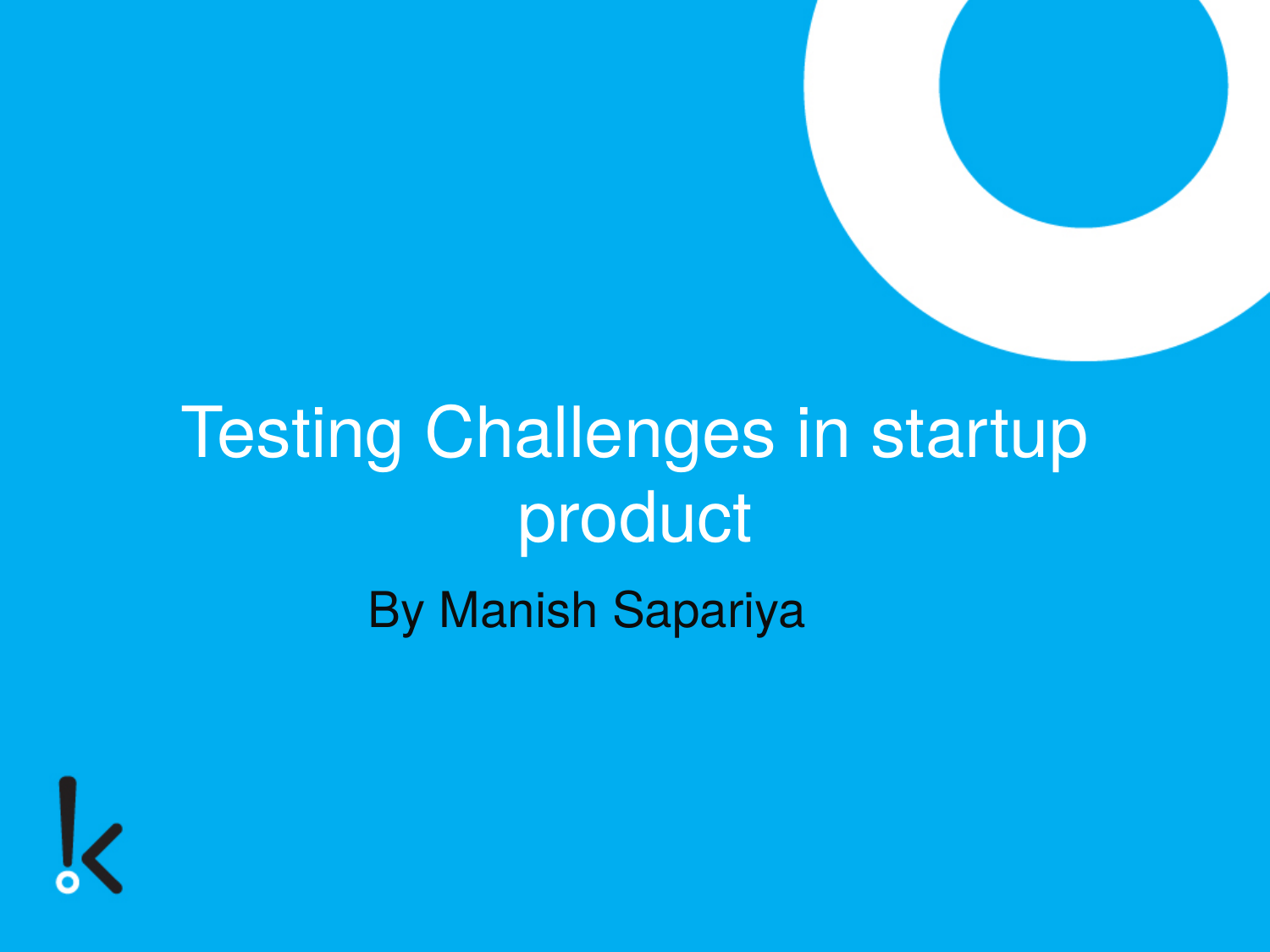

# Testing Challenges in startup product
By Manish Sapariya